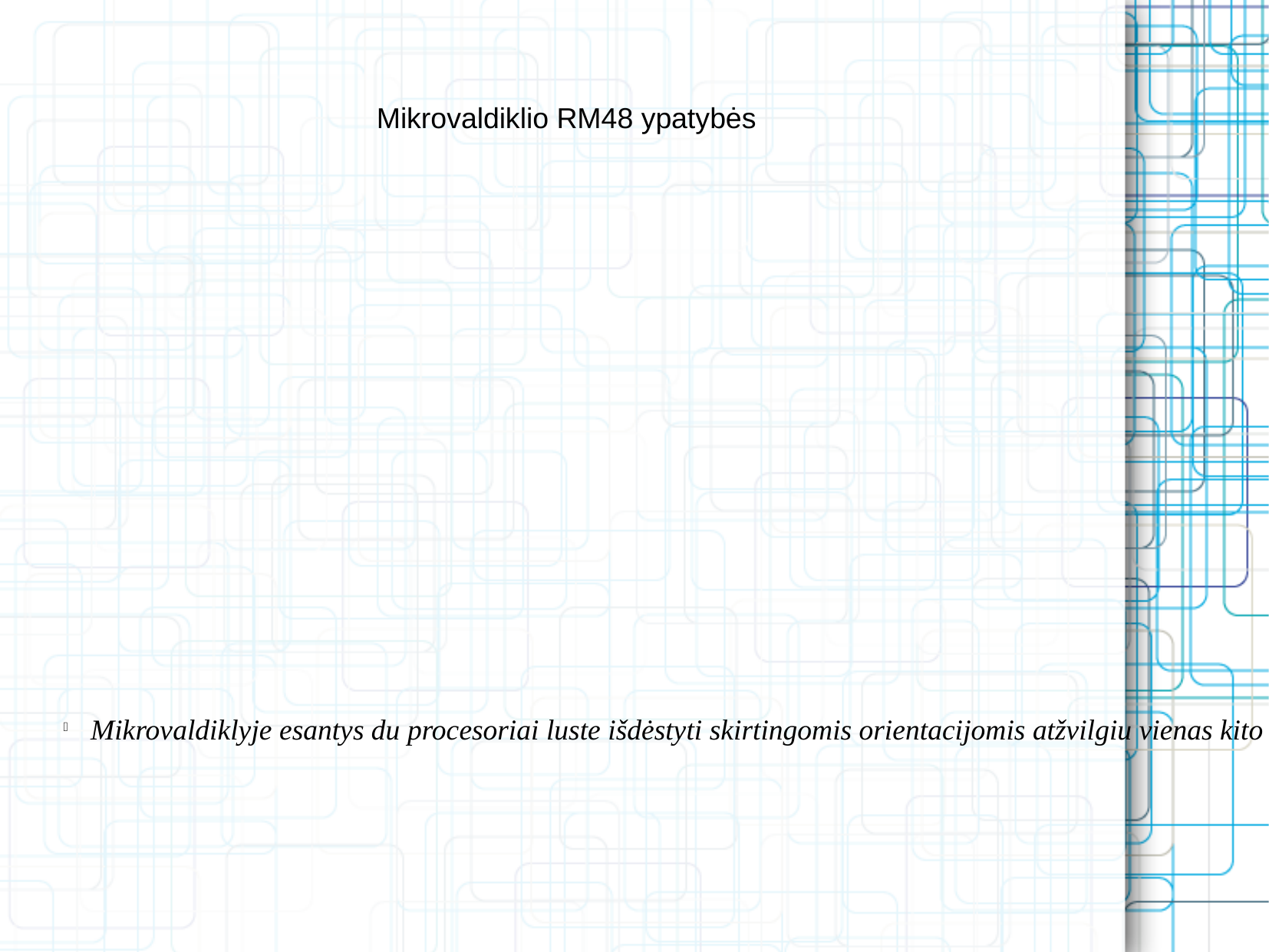

Mikrovaldiklio RM48 ypatybės
Mikrovaldiklyje esantys du procesoriai luste išdėstyti skirtingomis orientacijomis atžvilgiu vienas kito